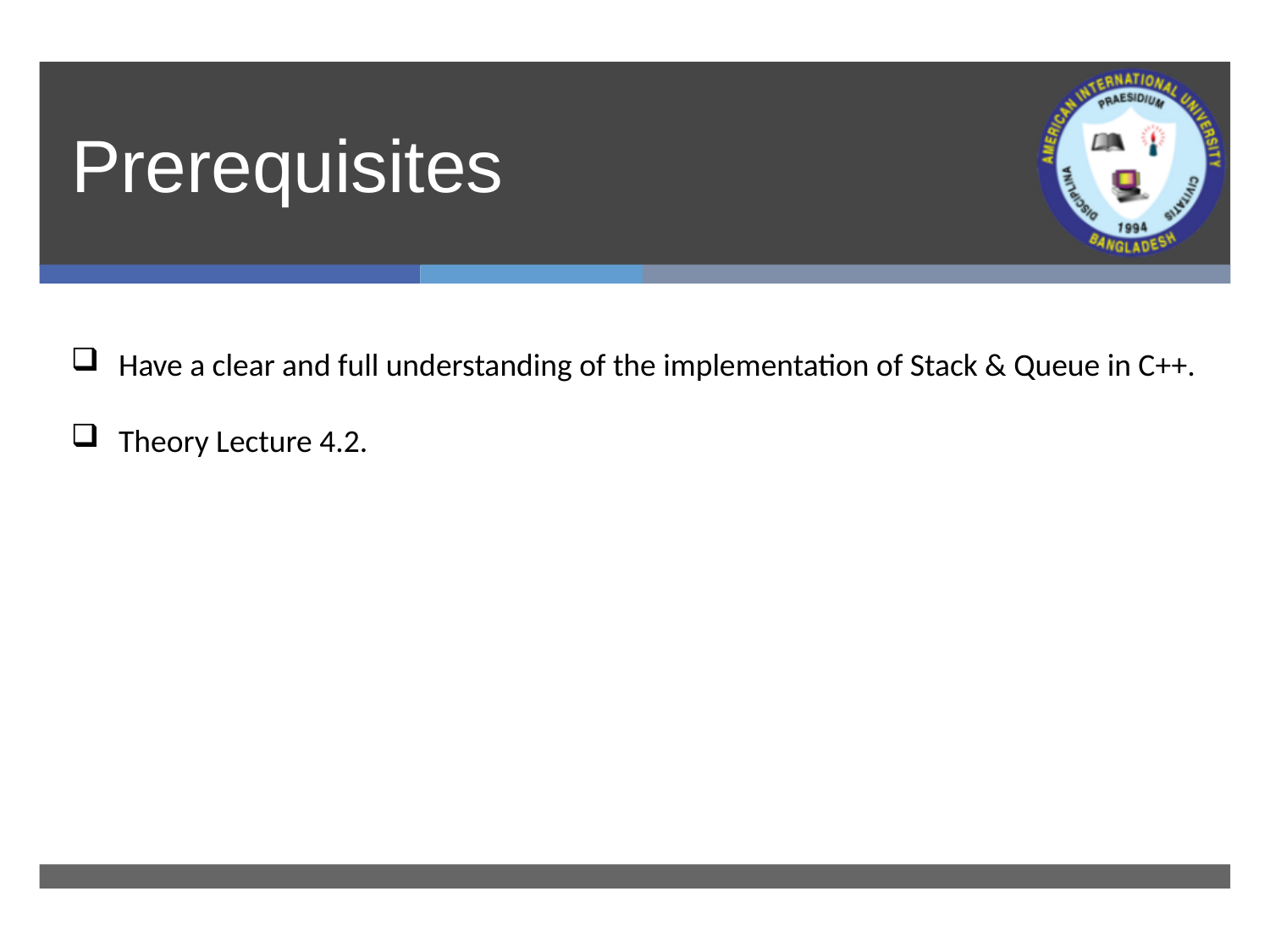

# Prerequisites
Have a clear and full understanding of the implementation of Stack & Queue in C++.

Theory Lecture 4.2.